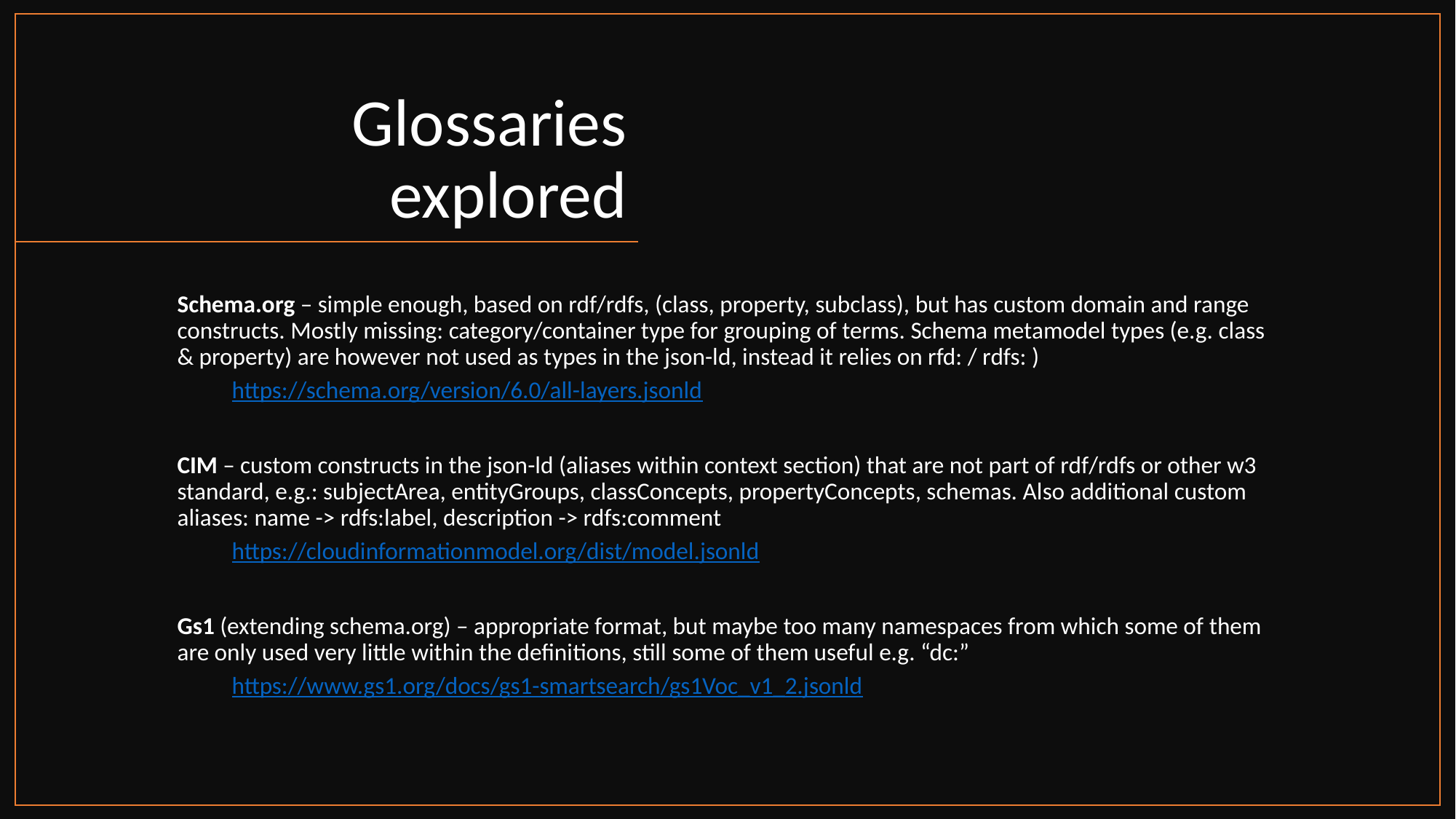

# Glossaries explored
Schema.org – simple enough, based on rdf/rdfs, (class, property, subclass), but has custom domain and range constructs. Mostly missing: category/container type for grouping of terms. Schema metamodel types (e.g. class & property) are however not used as types in the json-ld, instead it relies on rfd: / rdfs: )
https://schema.org/version/6.0/all-layers.jsonld

CIM – custom constructs in the json-ld (aliases within context section) that are not part of rdf/rdfs or other w3 standard, e.g.: subjectArea, entityGroups, classConcepts, propertyConcepts, schemas. Also additional custom aliases: name -> rdfs:label, description -> rdfs:comment
https://cloudinformationmodel.org/dist/model.jsonld

Gs1 (extending schema.org) – appropriate format, but maybe too many namespaces from which some of them are only used very little within the definitions, still some of them useful e.g. “dc:”
https://www.gs1.org/docs/gs1-smartsearch/gs1Voc_v1_2.jsonld